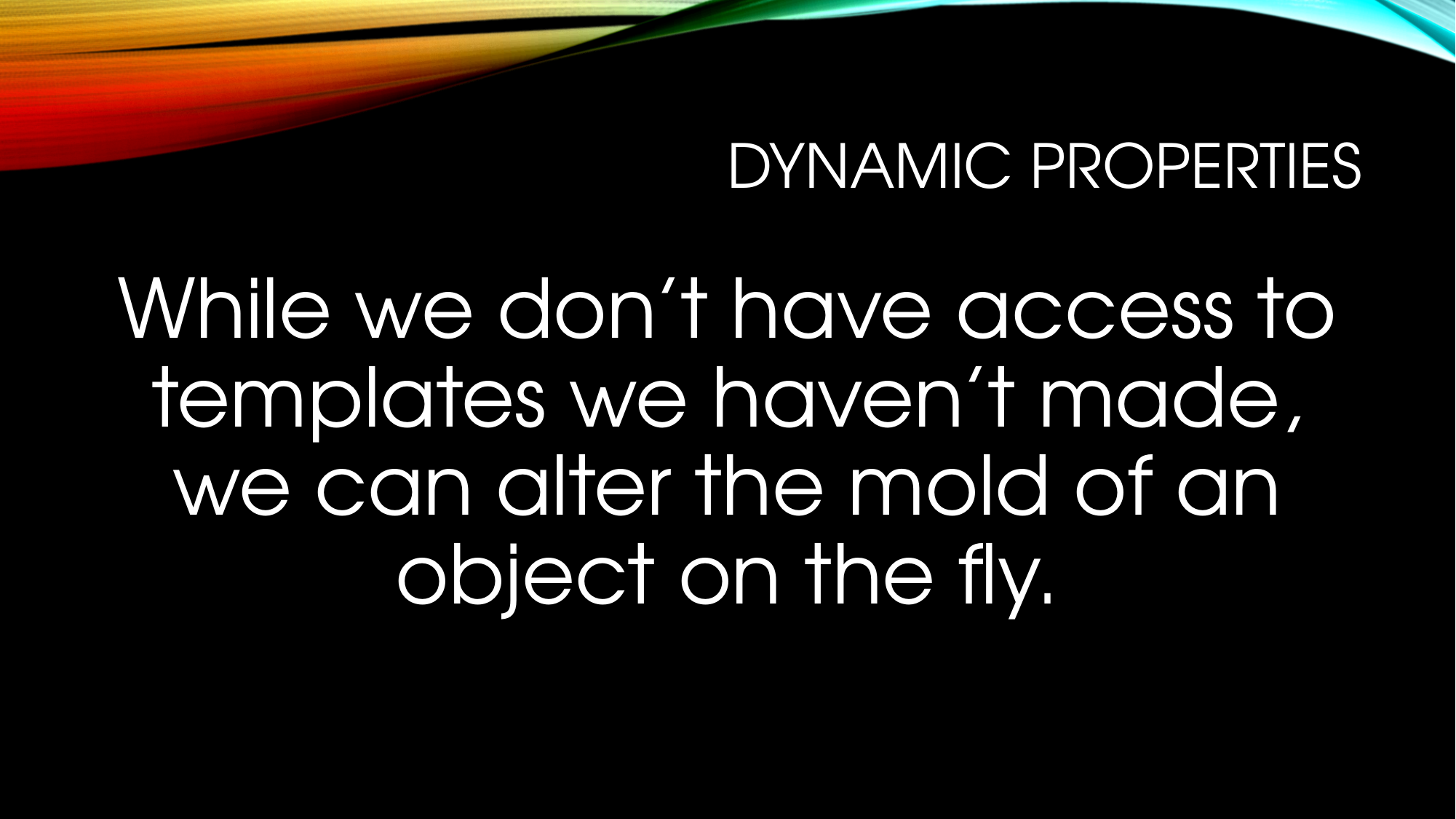

# Dynamic Properties
While we don’t have access to templates we haven’t made, we can alter the mold of an object on the fly.